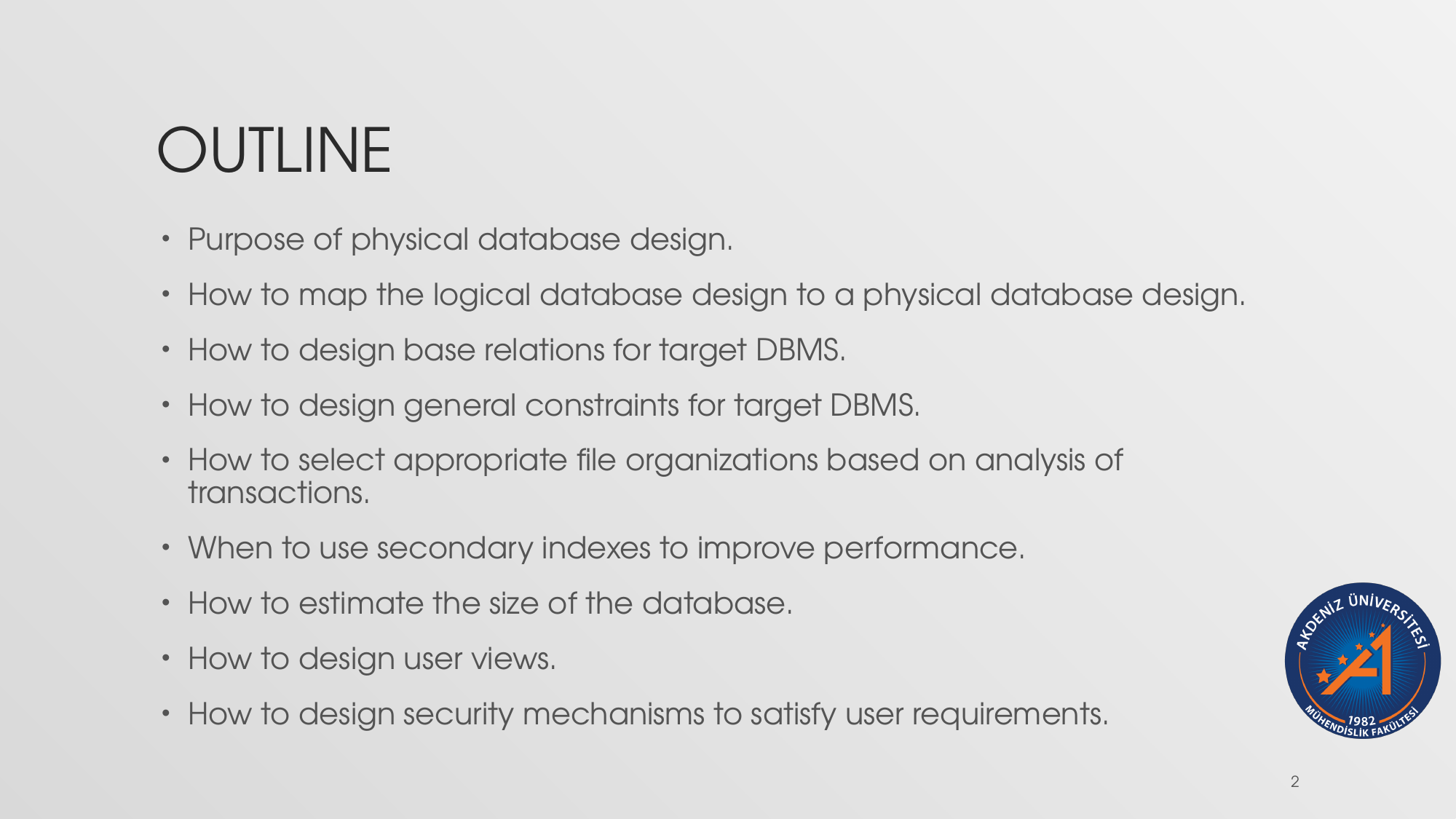

# Outline
Purpose of physical database design.
How to map the logical database design to a physical database design.
How to design base relations for target DBMS.
How to design general constraints for target DBMS.
How to select appropriate file organizations based on analysis of transactions.
When to use secondary indexes to improve performance.
How to estimate the size of the database.
How to design user views.
How to design security mechanisms to satisfy user requirements.
2